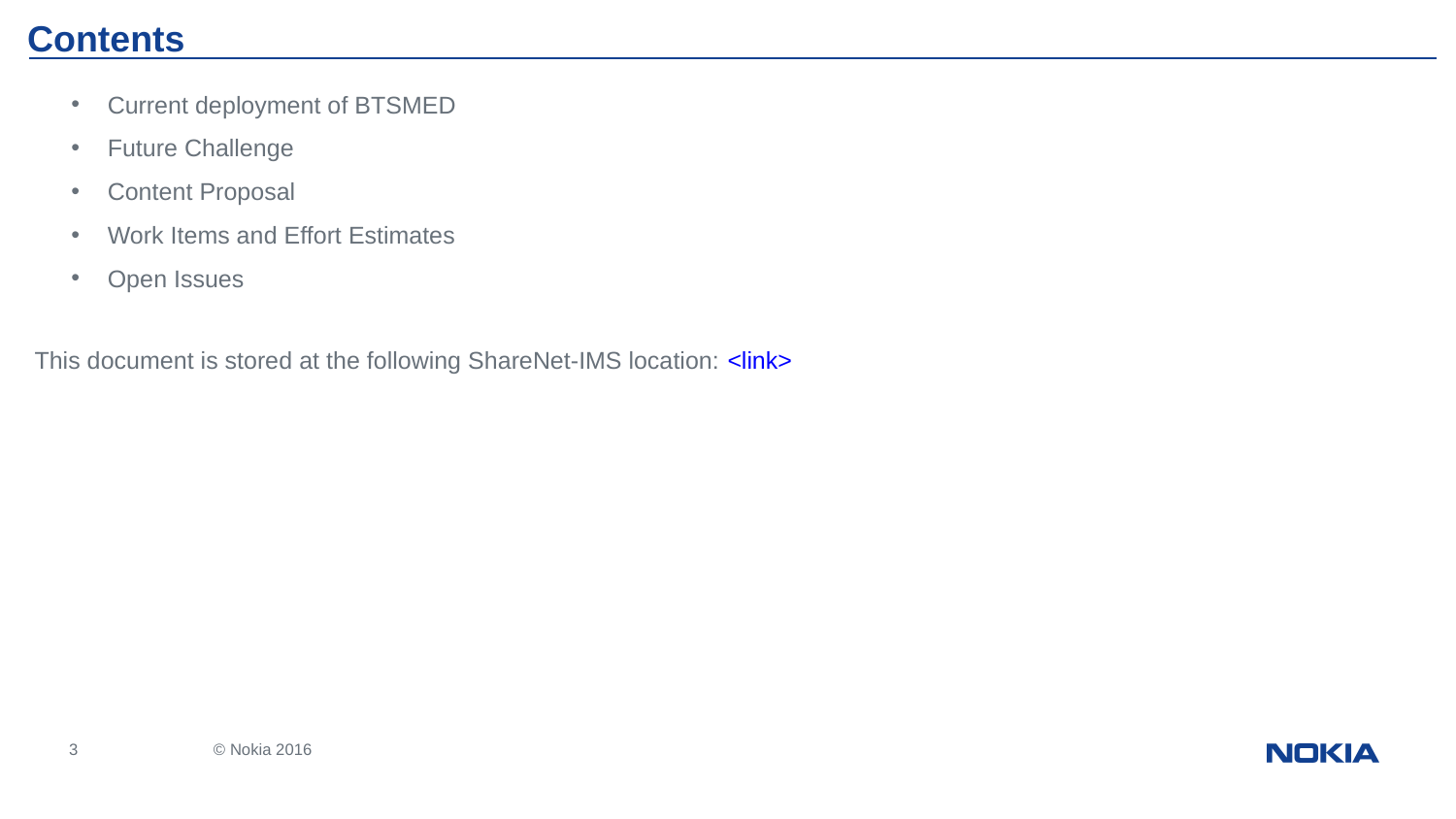

# Contents
Current deployment of BTSMED
Future Challenge
Content Proposal
Work Items and Effort Estimates
Open Issues

This document is stored at the following ShareNet-IMS location: <link>